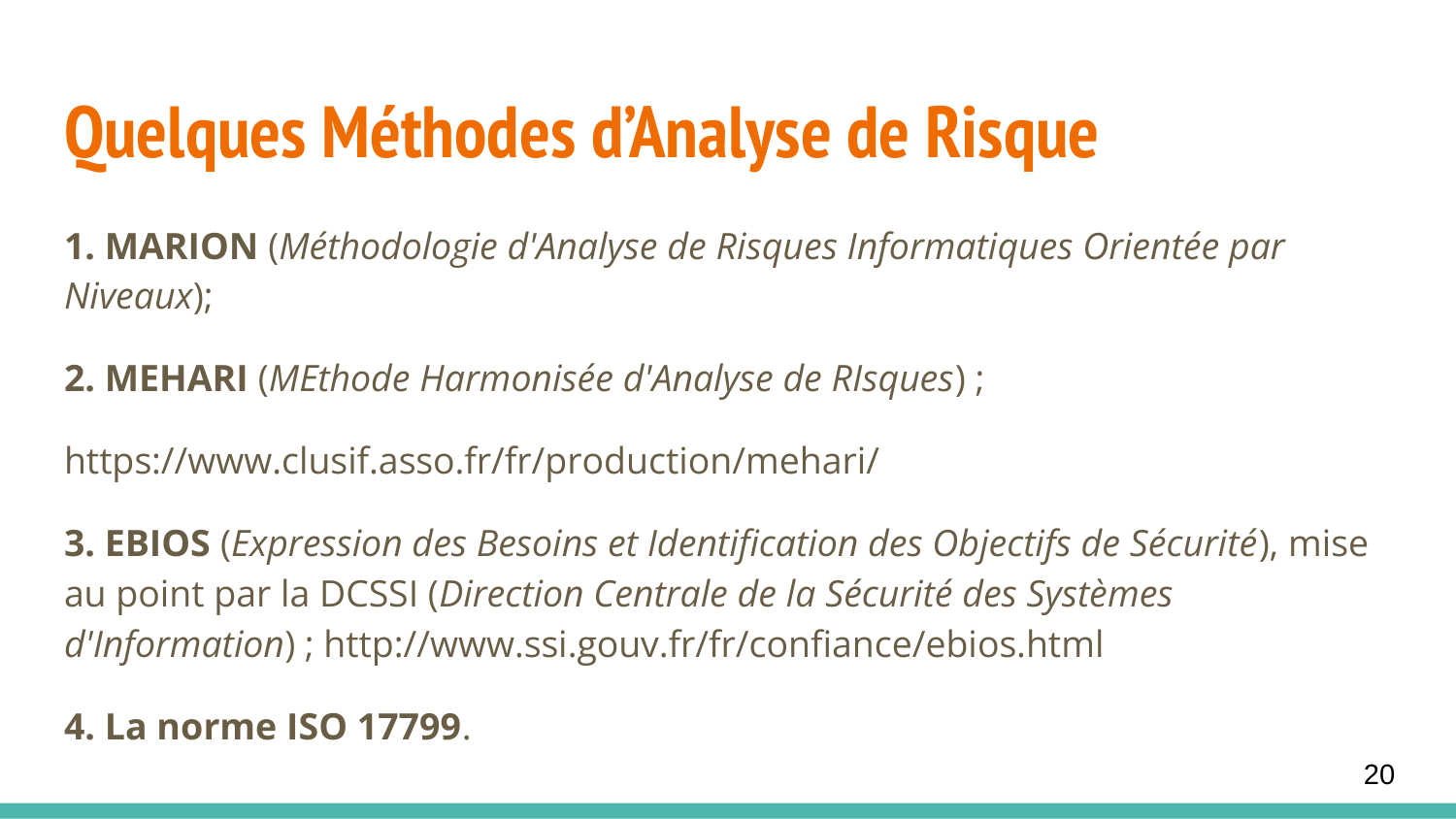

# Quelques Méthodes d’Analyse de Risque
1. MARION (Méthodologie d'Analyse de Risques Informatiques Orientée par Niveaux);
2. MEHARI (MEthode Harmonisée d'Analyse de RIsques) ;
https://www.clusif.asso.fr/fr/production/mehari/
3. EBIOS (Expression des Besoins et Identification des Objectifs de Sécurité), mise au point par la DCSSI (Direction Centrale de la Sécurité des Systèmes d'Information) ; http://www.ssi.gouv.fr/fr/confiance/ebios.html
4. La norme ISO 17799.
20